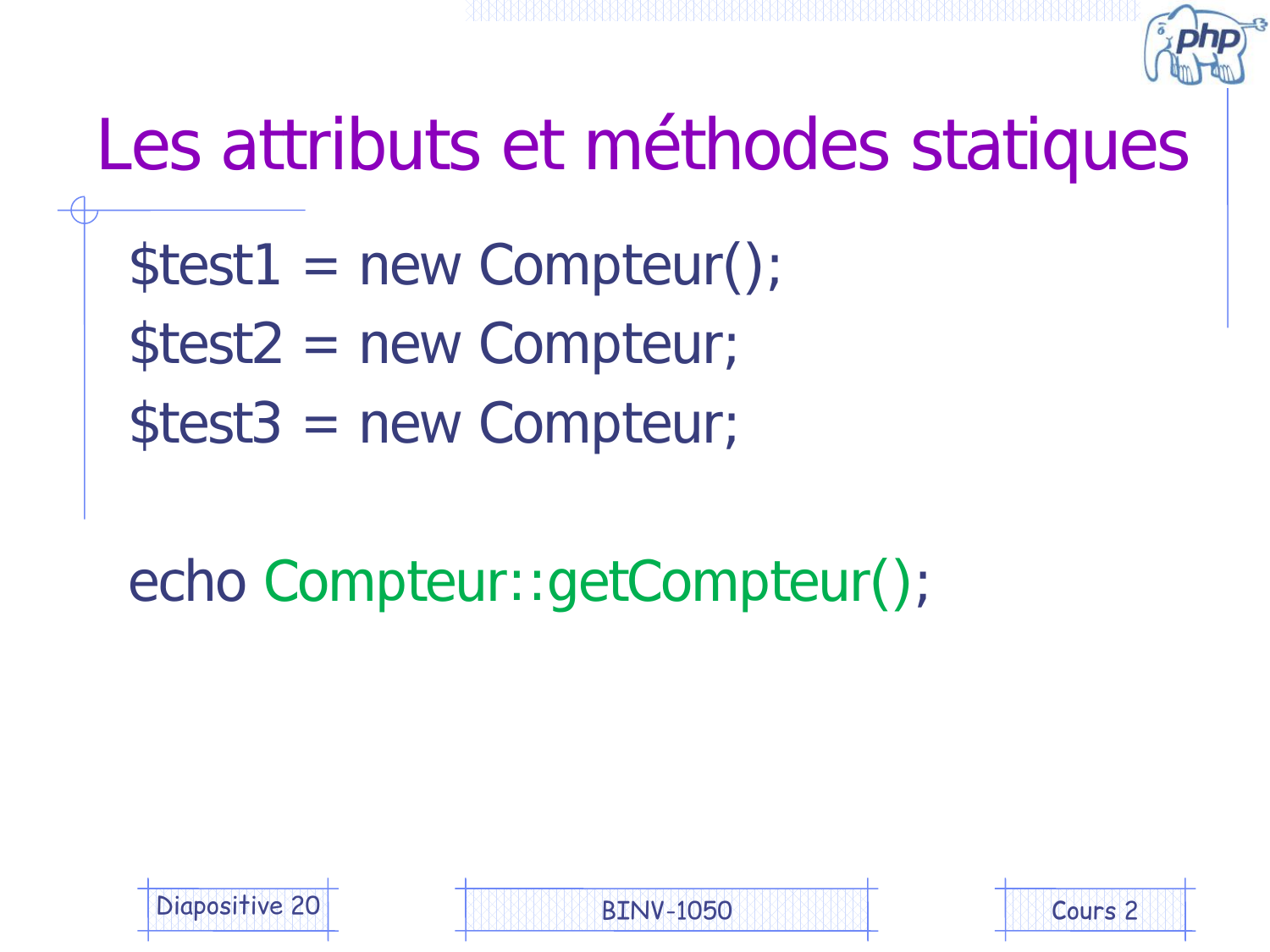

# Les attributs et méthodes statiques
$test1 = new Compteur();
$test2 = new Compteur;
$test3 = new Compteur;

echo Compteur::getCompteur();

Diapositive 20
BINV-1050
Cours 2